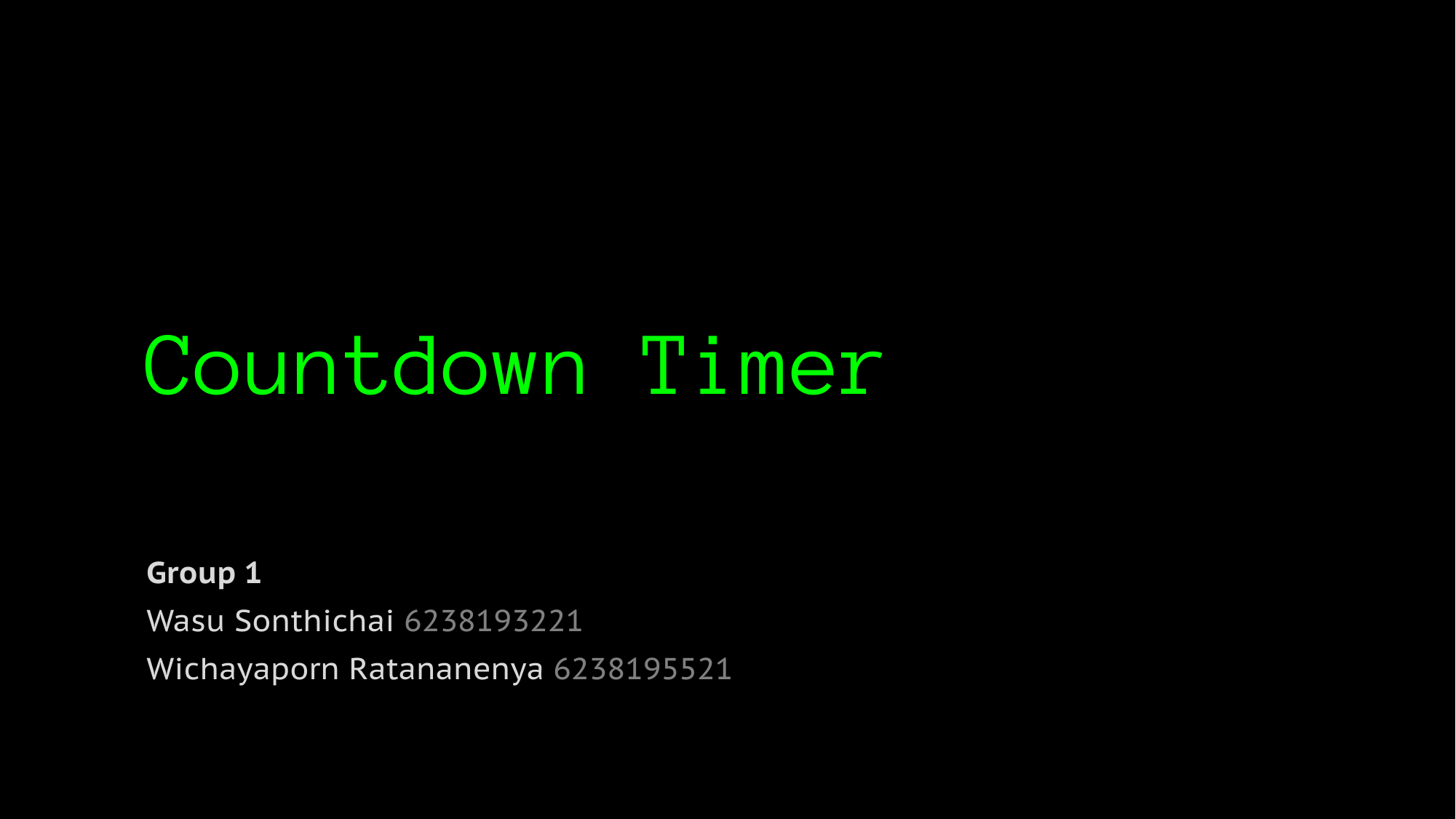

# Countdown Timer

Group 1
Wasu Sonthichai 6238193221
Wichayaporn Ratananenya 6238195521